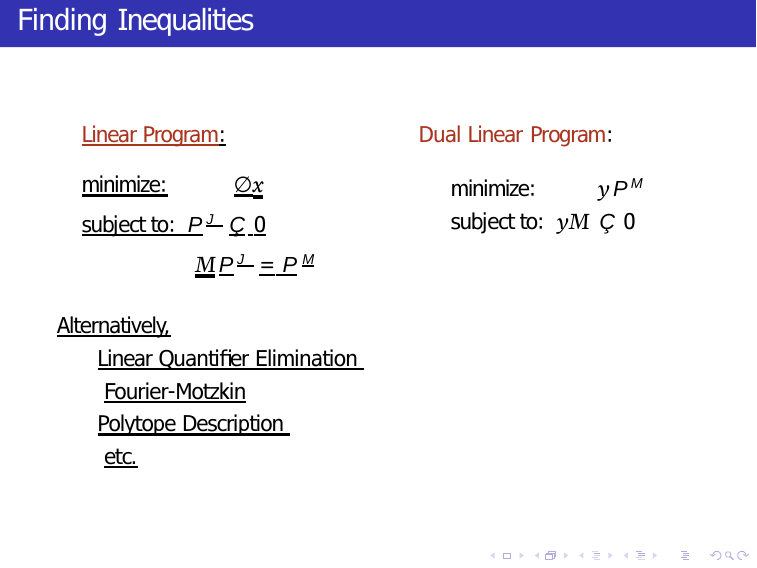

# Finding Inequalities
Linear Program:

minimize:	∅x
subject to:  PJ Ç 0
MPJ = PM

Alternatively,
Linear Quantifier Elimination  Fourier-Motzkin
Polytope Description  etc.
Dual Linear Program:

minimize:	yPM
subject to:  yM  Ç 0